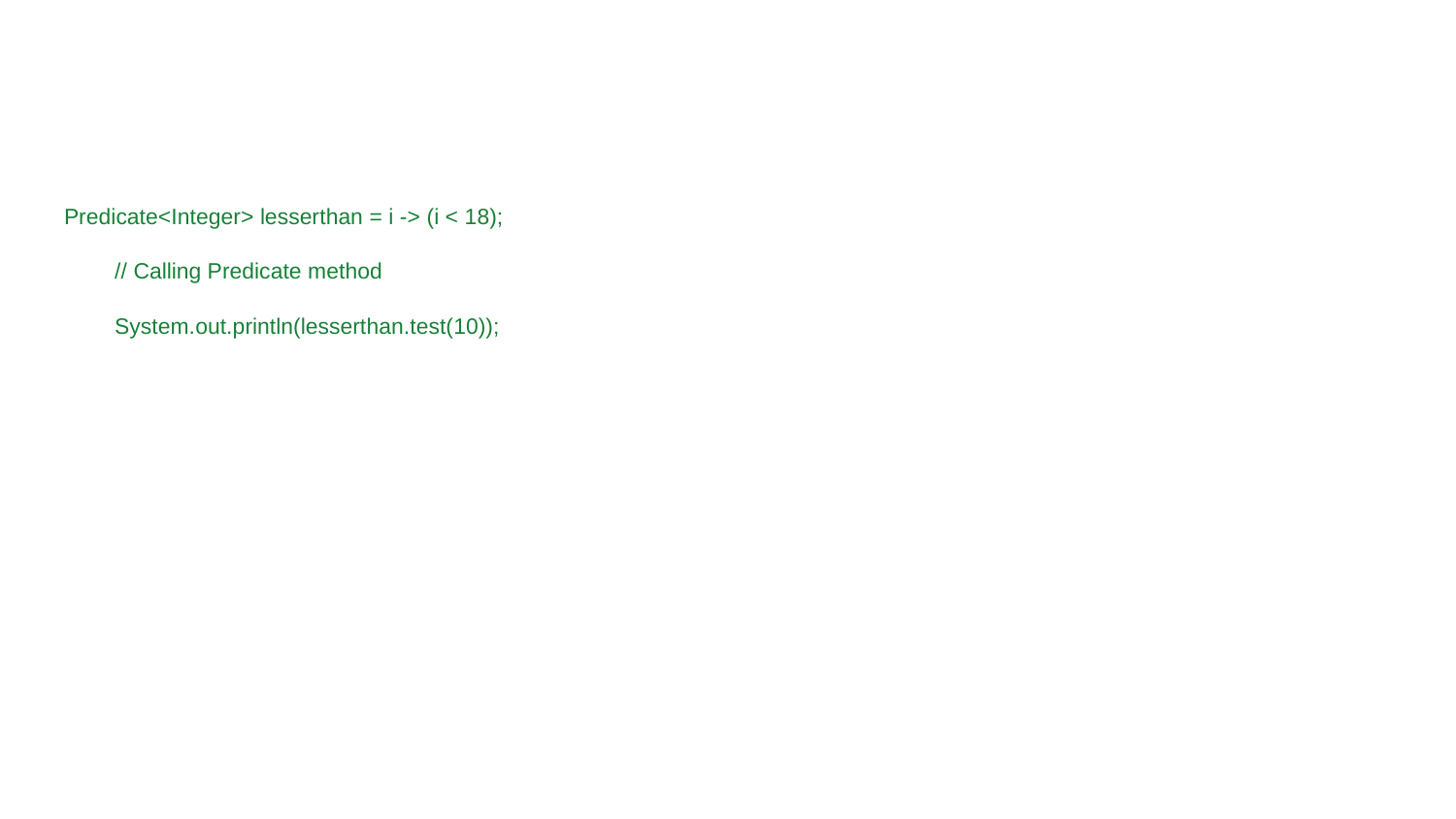

#
Predicate<Integer> lesserthan = i -> (i < 18);
        // Calling Predicate method
        System.out.println(lesserthan.test(10));